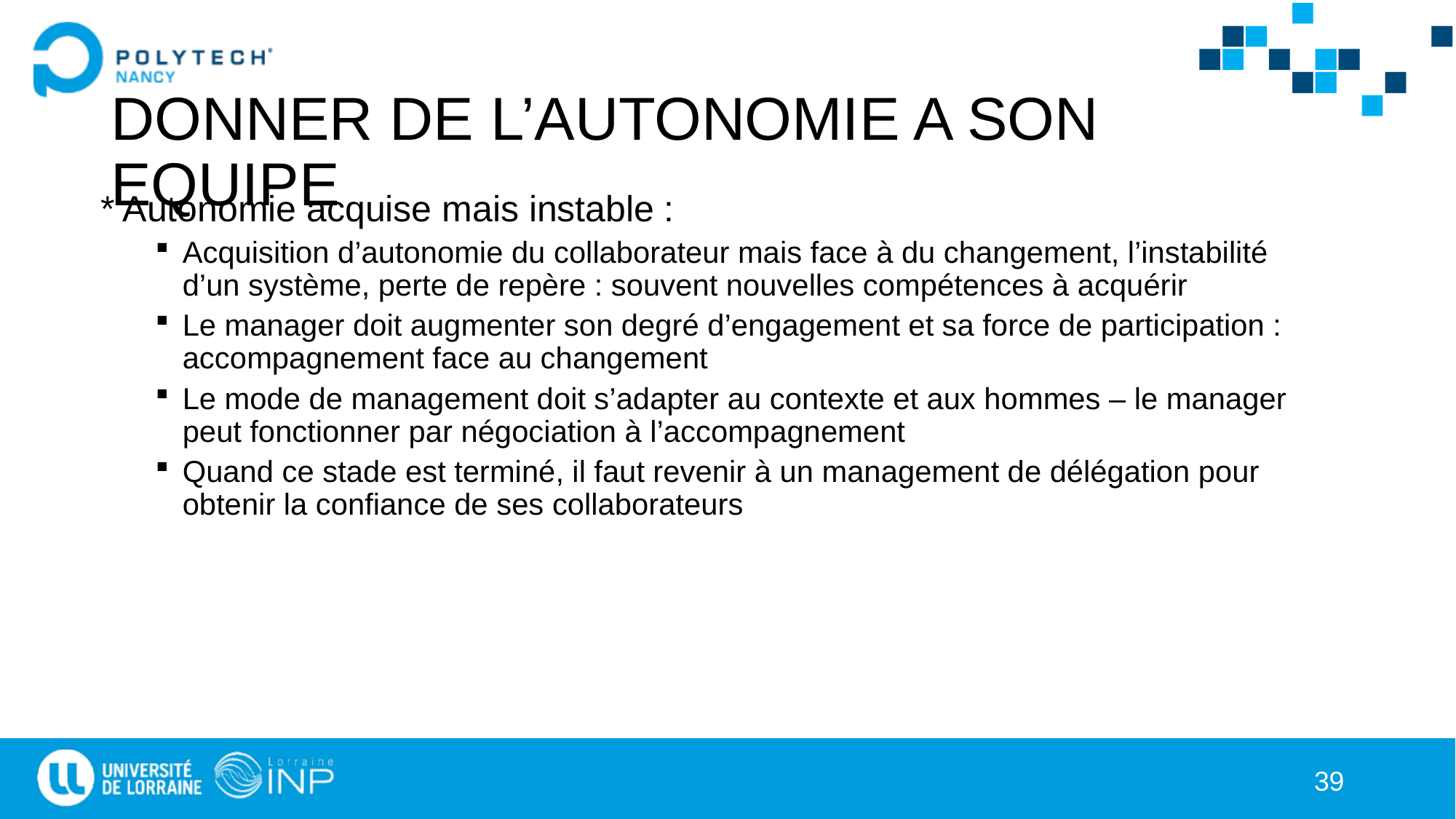

# DONNER DE L’AUTONOMIE A SON EQUIPE
* Autonomie acquise mais instable :
Acquisition d’autonomie du collaborateur mais face à du changement, l’instabilité d’un système, perte de repère : souvent nouvelles compétences à acquérir
Le manager doit augmenter son degré d’engagement et sa force de participation : accompagnement face au changement
Le mode de management doit s’adapter au contexte et aux hommes – le manager peut fonctionner par négociation à l’accompagnement
Quand ce stade est terminé, il faut revenir à un management de délégation pour obtenir la confiance de ses collaborateurs